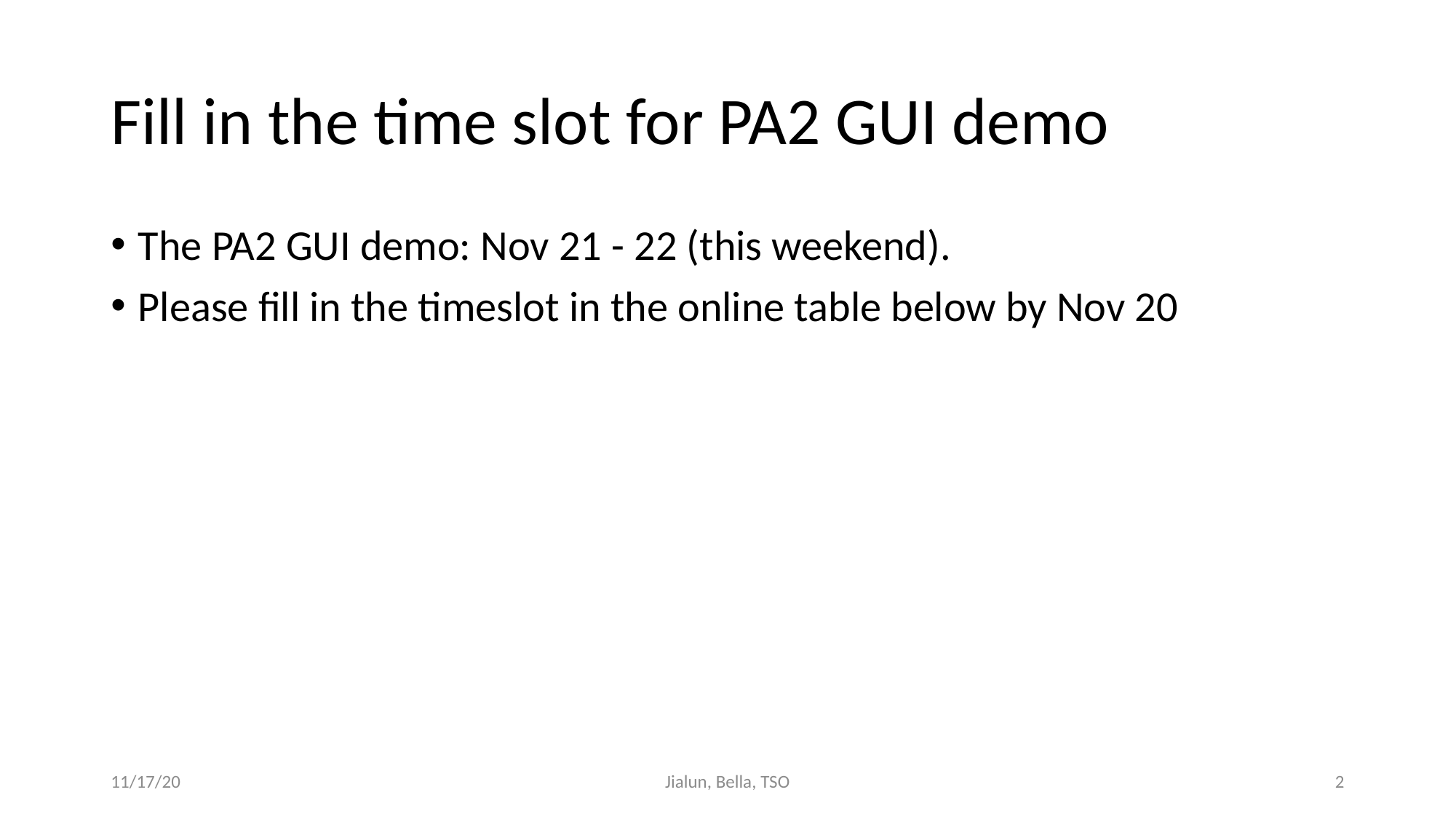

# Fill in the time slot for PA2 GUI demo
The PA2 GUI demo: Nov 21 - 22 (this weekend).
Please fill in the timeslot in the online table below by Nov 20
11/17/20
Jialun, Bella, TSO
2